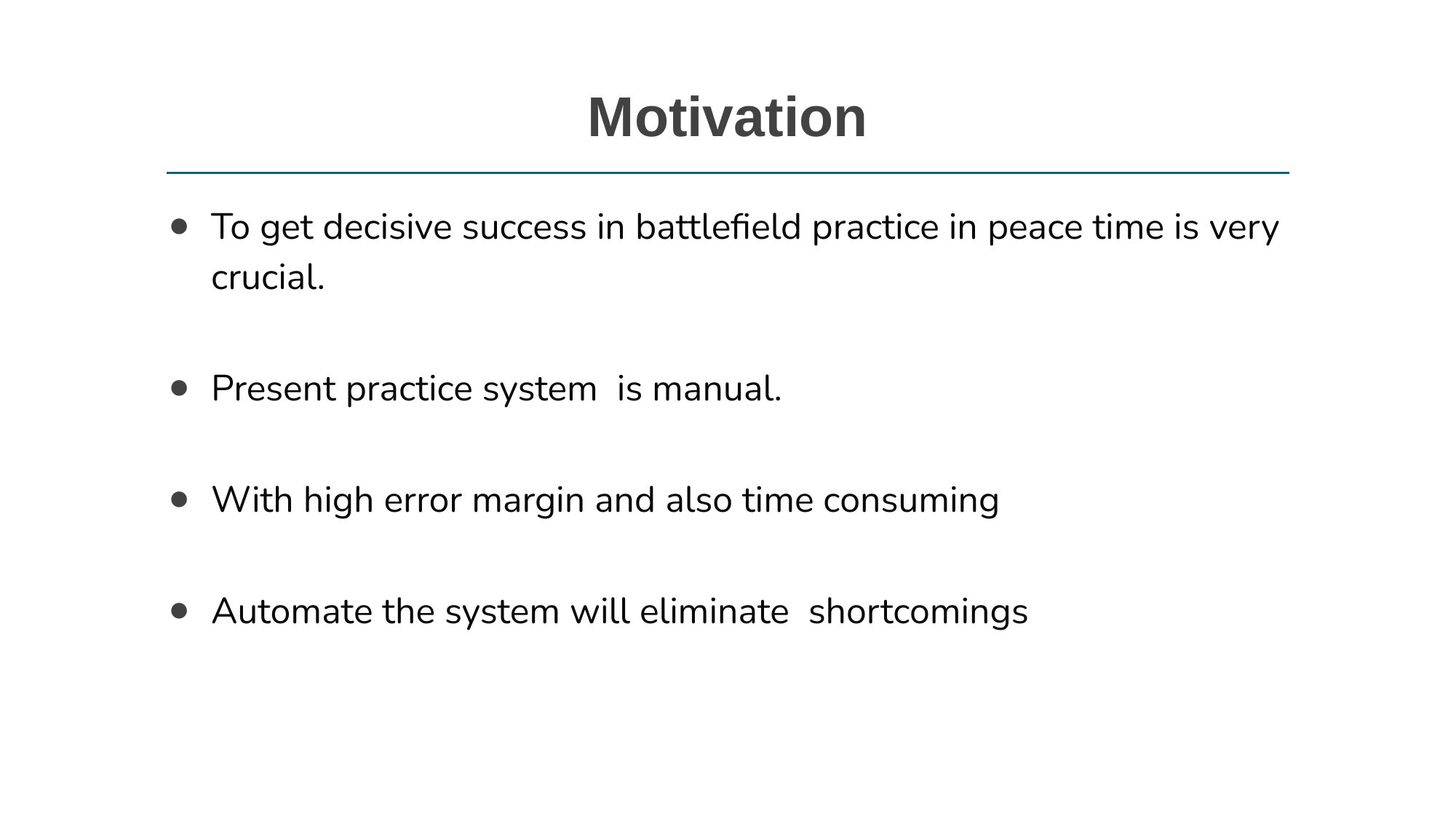

# Motivation
To get decisive success in battlefield practice in peace time is very crucial.

Present practice system  is manual.

With high error margin and also time consuming

Automate the system will eliminate  shortcomings